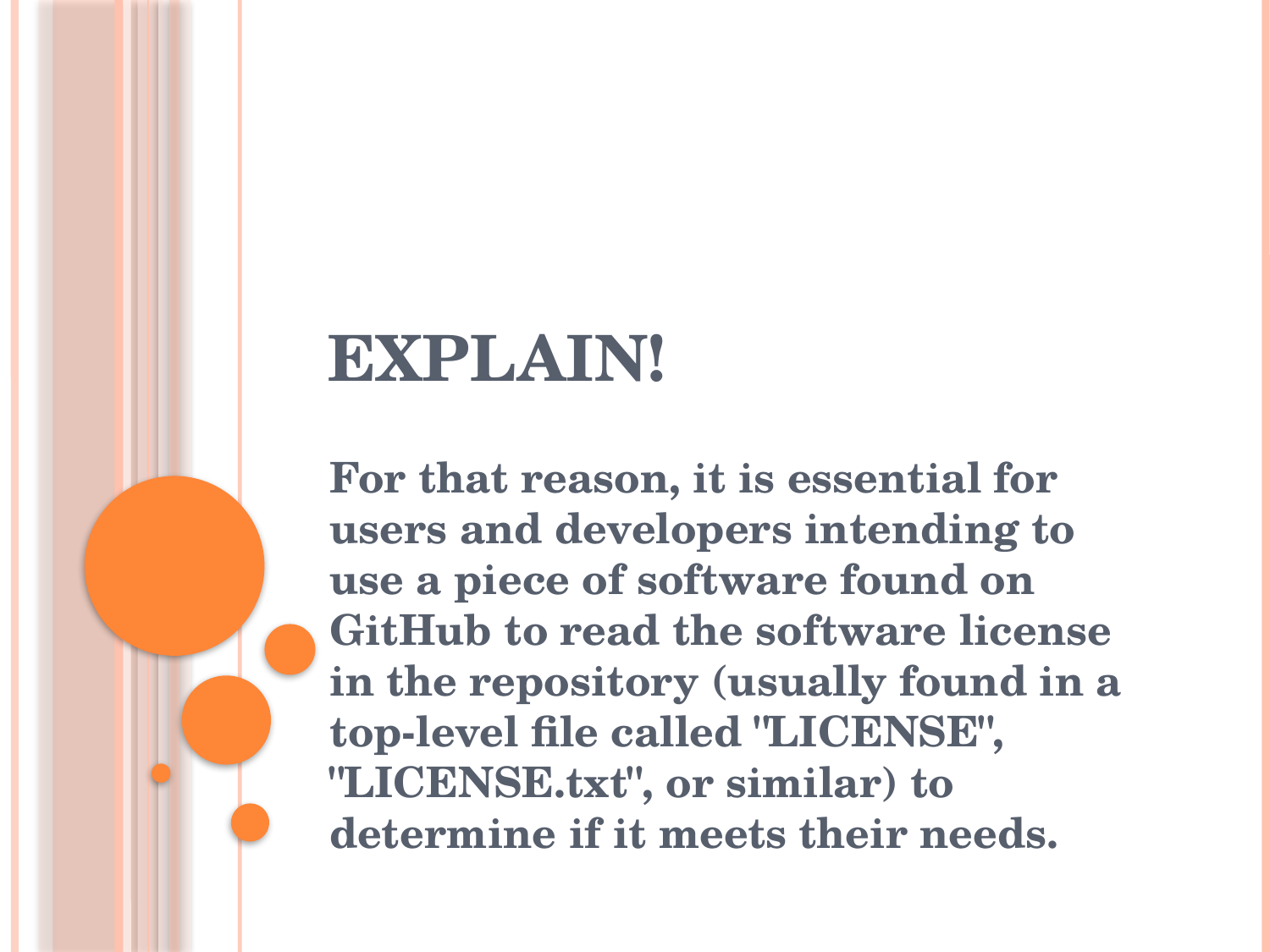

# explain!
For that reason, it is essential for users and developers intending to use a piece of software found on GitHub to read the software license in the repository (usually found in a top-level file called "LICENSE", "LICENSE.txt", or similar) to determine if it meets their needs.